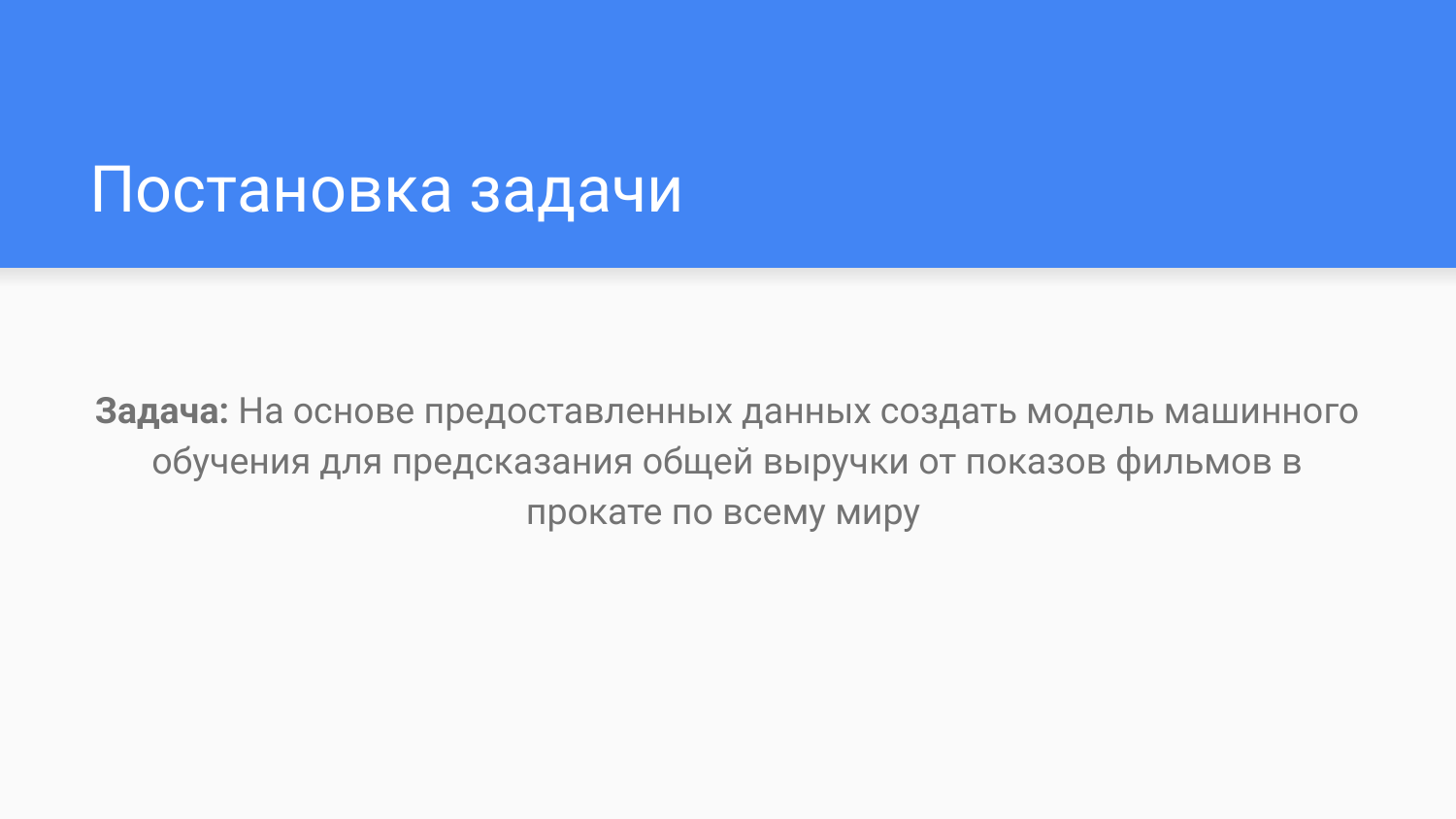

# Постановка задачи
Задача: На основе предоставленных данных создать модель машинного обучения для предсказания общей выручки от показов фильмов в прокате по всему миру